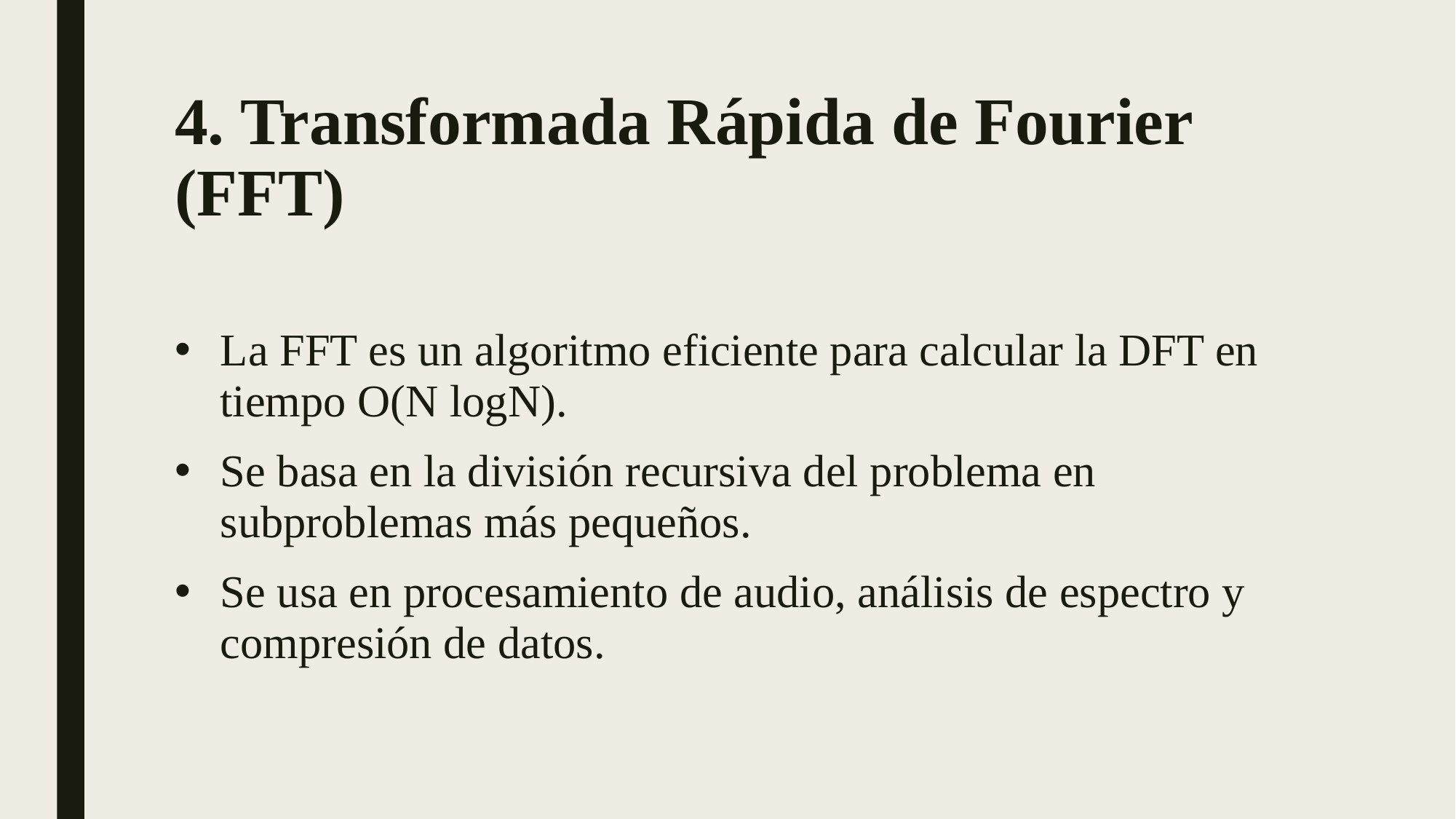

# 4. Transformada Rápida de Fourier (FFT)
La FFT es un algoritmo eficiente para calcular la DFT en tiempo O(N logN).
Se basa en la división recursiva del problema en subproblemas más pequeños.
Se usa en procesamiento de audio, análisis de espectro y compresión de datos.